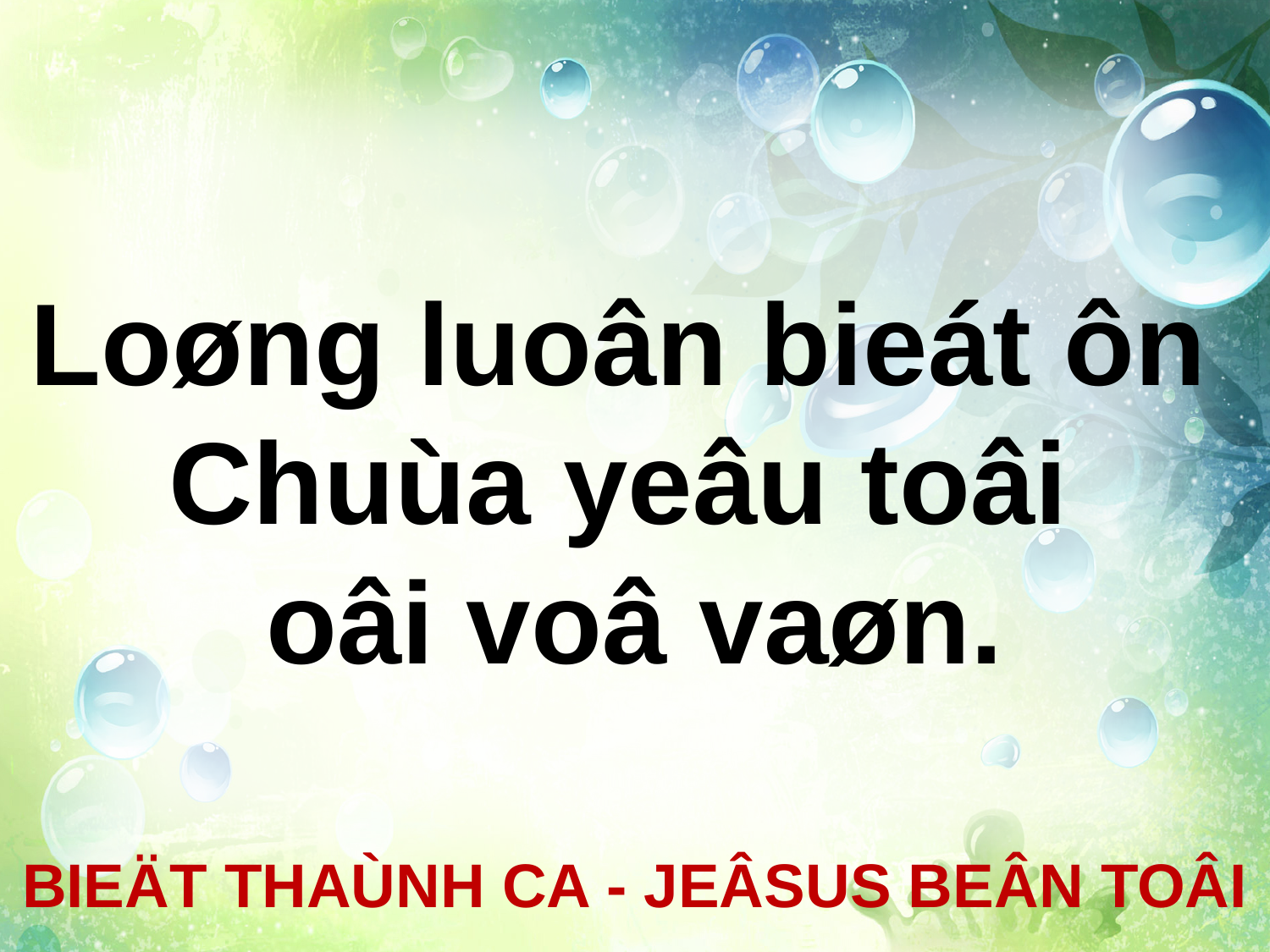

Loøng luoân bieát ôn
Chuùa yeâu toâi
oâi voâ vaøn.
BIEÄT THAÙNH CA - JEÂSUS BEÂN TOÂI